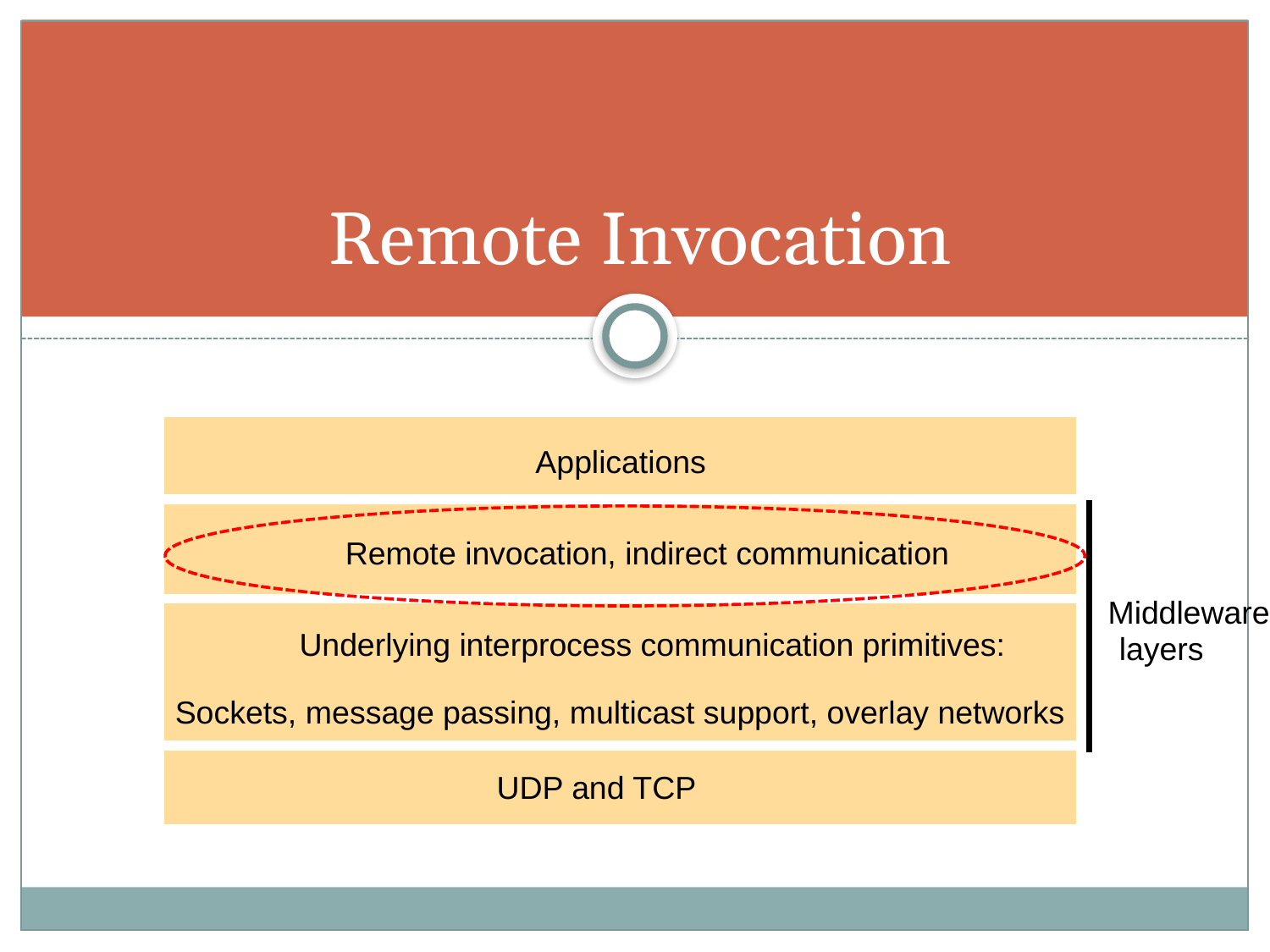

# Remote Invocation

Applications

Remote invocation, indirect communication

Middleware

Underlying interprocess communication primitives:
layers
Sockets, message passing, multicast support, overlay networks
UDP and TCP